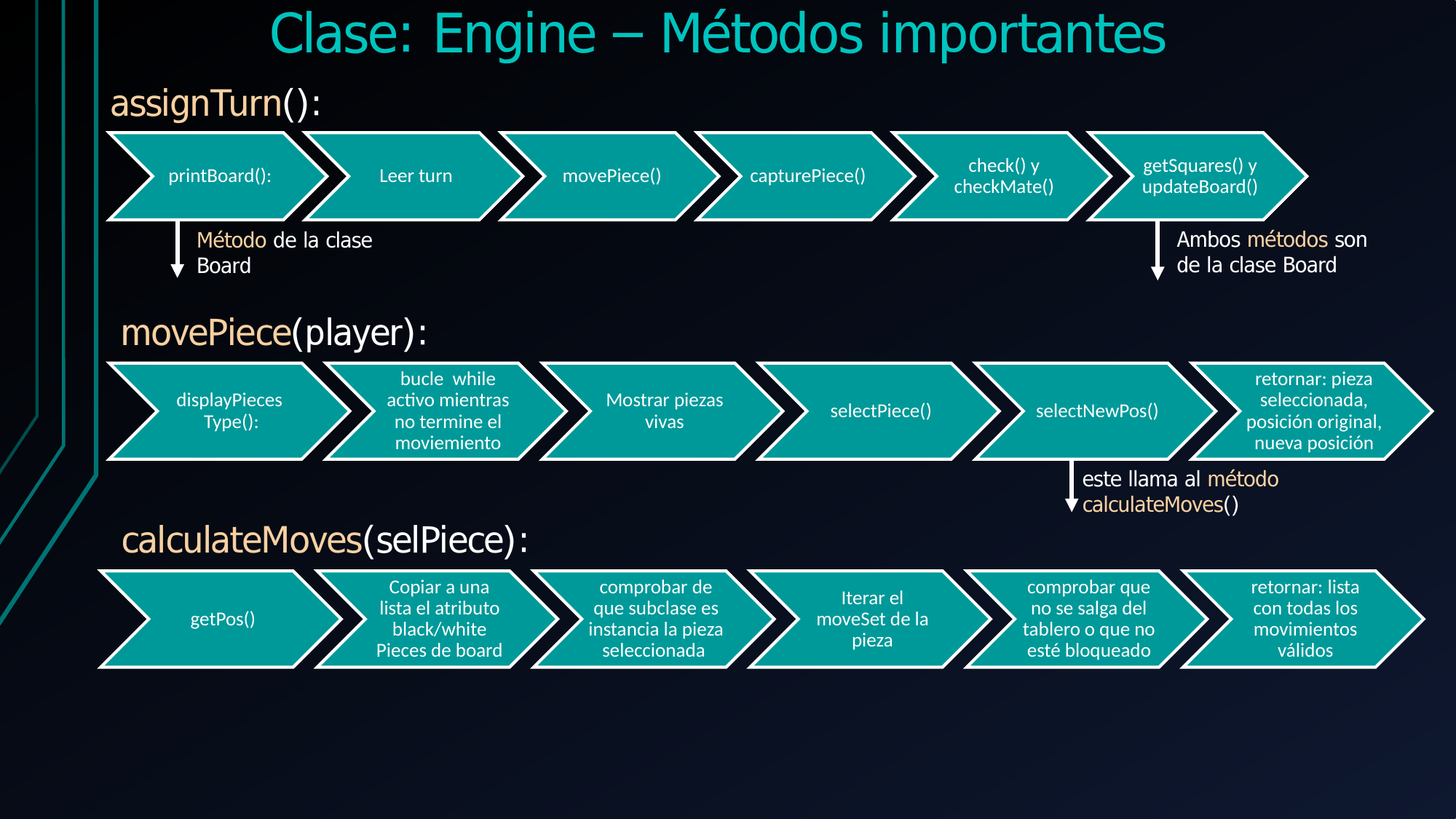

# Clase: Engine – Métodos importantes
assignTurn():
printBoard():
Leer turn
movePiece()
capturePiece()
check() y checkMate()
getSquares() y updateBoard()
Ambos métodos son de la clase Board
Método de la clase Board
movePiece(player):
displayPieces  Type():
bucle  while activo mientras no termine el moviemiento
Mostrar piezas vivas
selectPiece()
selectNewPos()
retornar: pieza seleccionada, posición original, nueva posición
este llama al método calculateMoves()
calculateMoves(selPiece):
getPos()
Copiar a una lista el atributo black/white Pieces de board
comprobar de que subclase es instancia la pieza seleccionada
Iterar el moveSet de la pieza
comprobar que no se salga del tablero o que no esté bloqueado
retornar: lista con todas los movimientos válidos